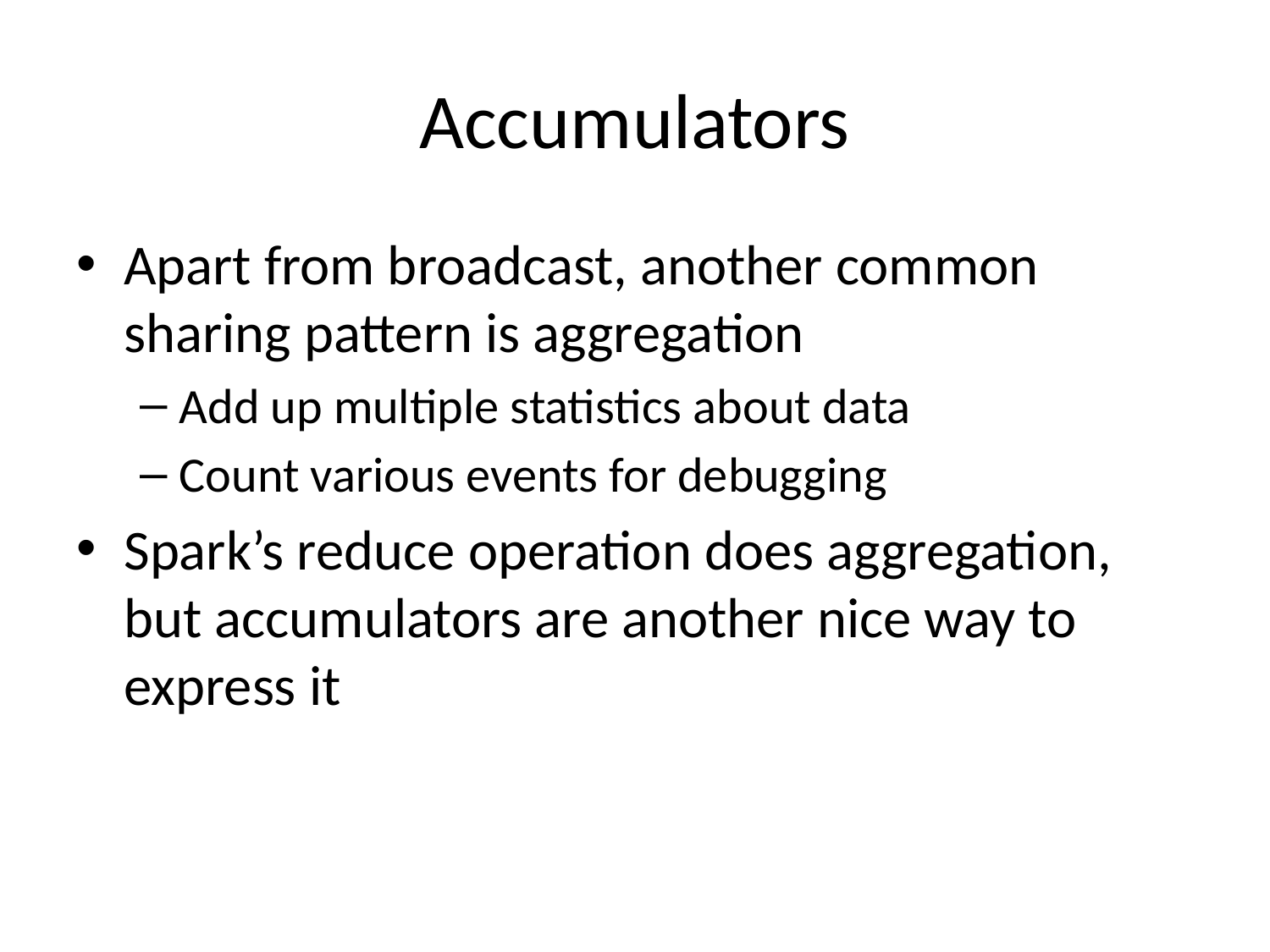

# Accumulators
Apart from broadcast, another common sharing pattern is aggregation
Add up multiple statistics about data
Count various events for debugging
Spark’s reduce operation does aggregation, but accumulators are another nice way to express it